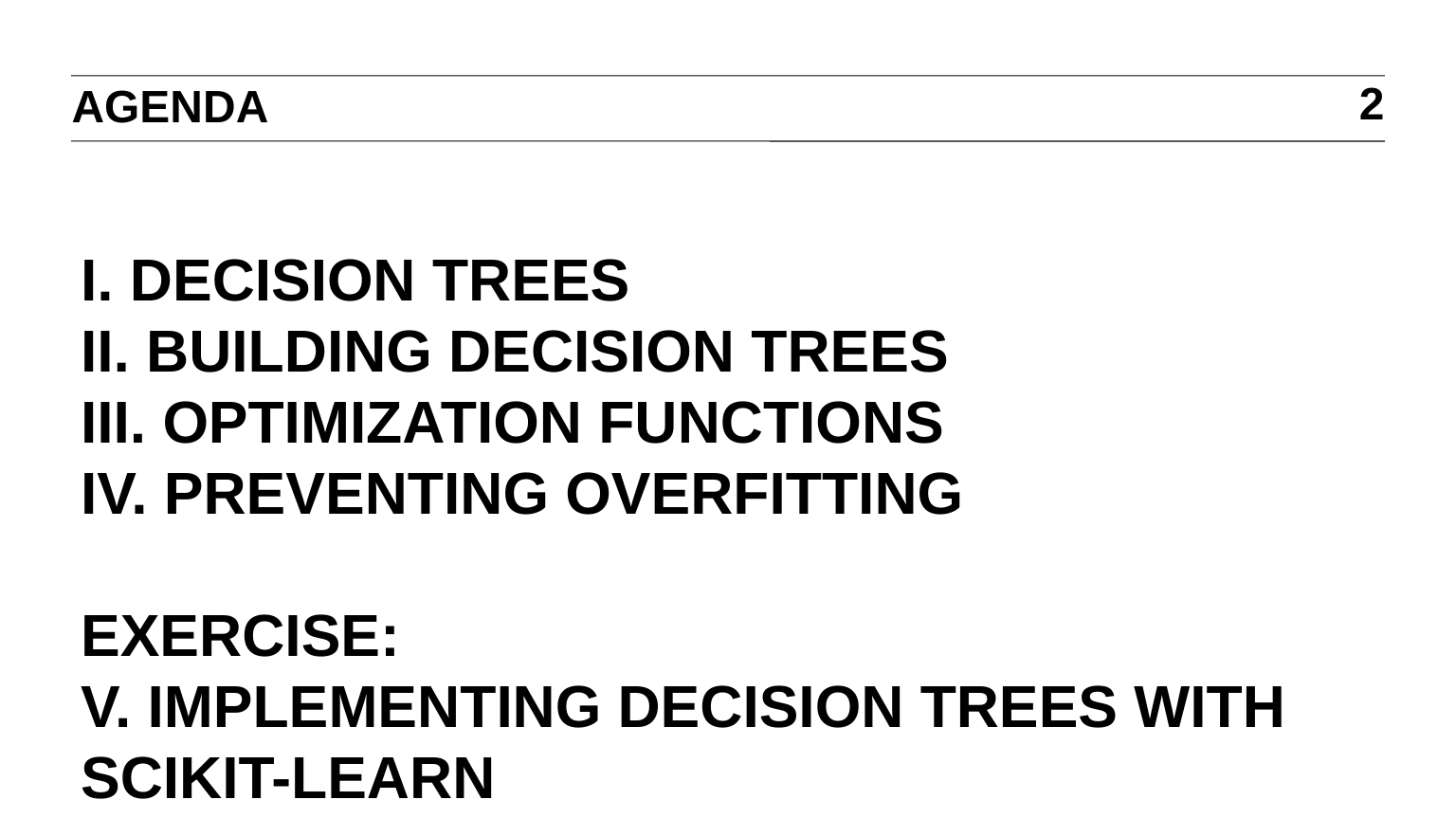

agenda

2
# I. decision trees II. Building decision trees III. Optimization functions IV. Preventing overfitting exercise: V. Implementing decision trees with scikit-learn